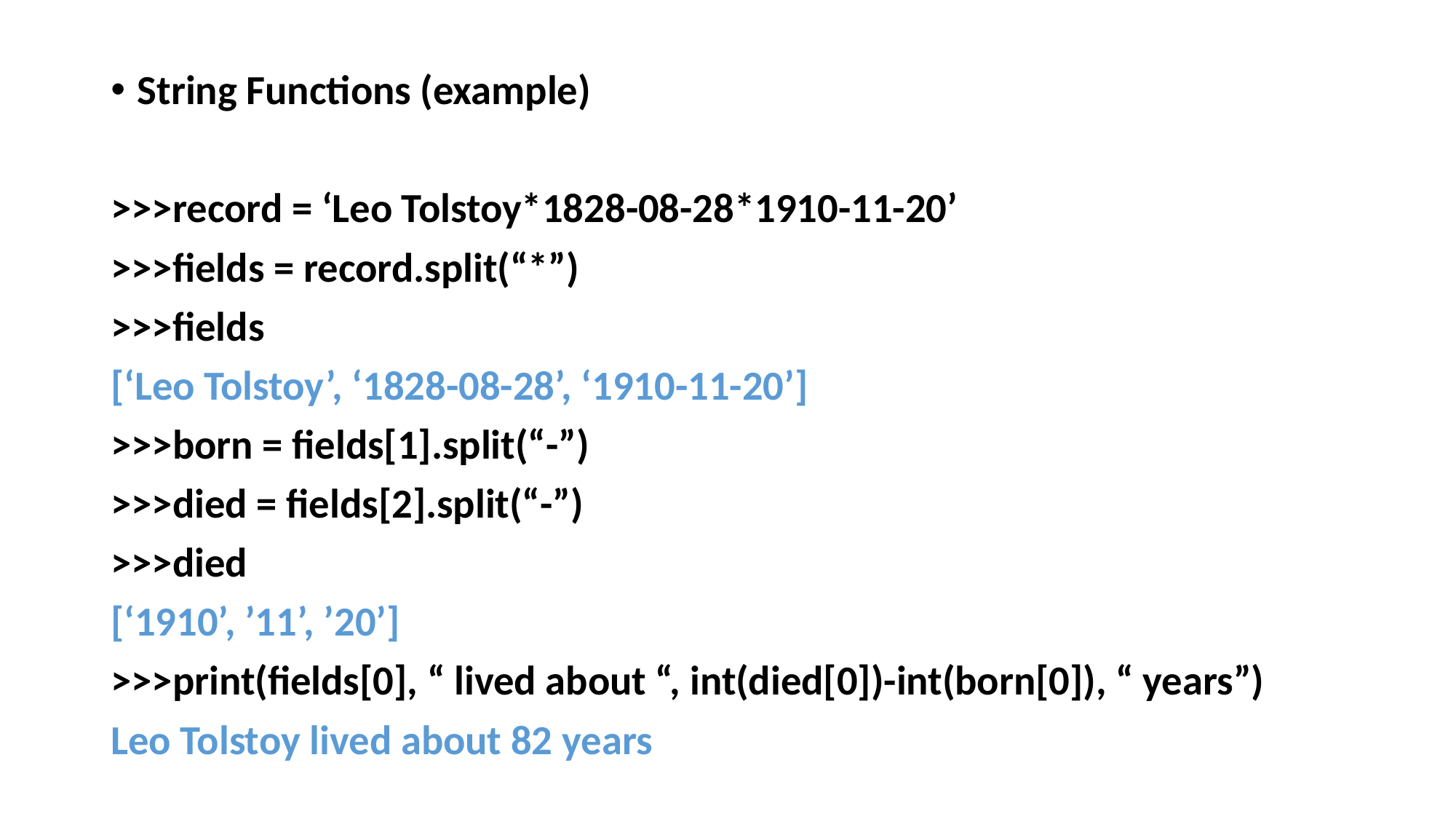

String Functions (example)

>>>record = ‘Leo Tolstoy*1828-08-28*1910-11-20’
>>>fields = record.split(“*”)
>>>fields
[‘Leo Tolstoy’, ‘1828-08-28’, ‘1910-11-20’]
>>>born = fields[1].split(“-”)
>>>died = fields[2].split(“-”)
>>>died
[‘1910’, ’11’, ’20’]
>>>print(fields[0], “ lived about “, int(died[0])-int(born[0]), “ years”)
Leo Tolstoy lived about 82 years